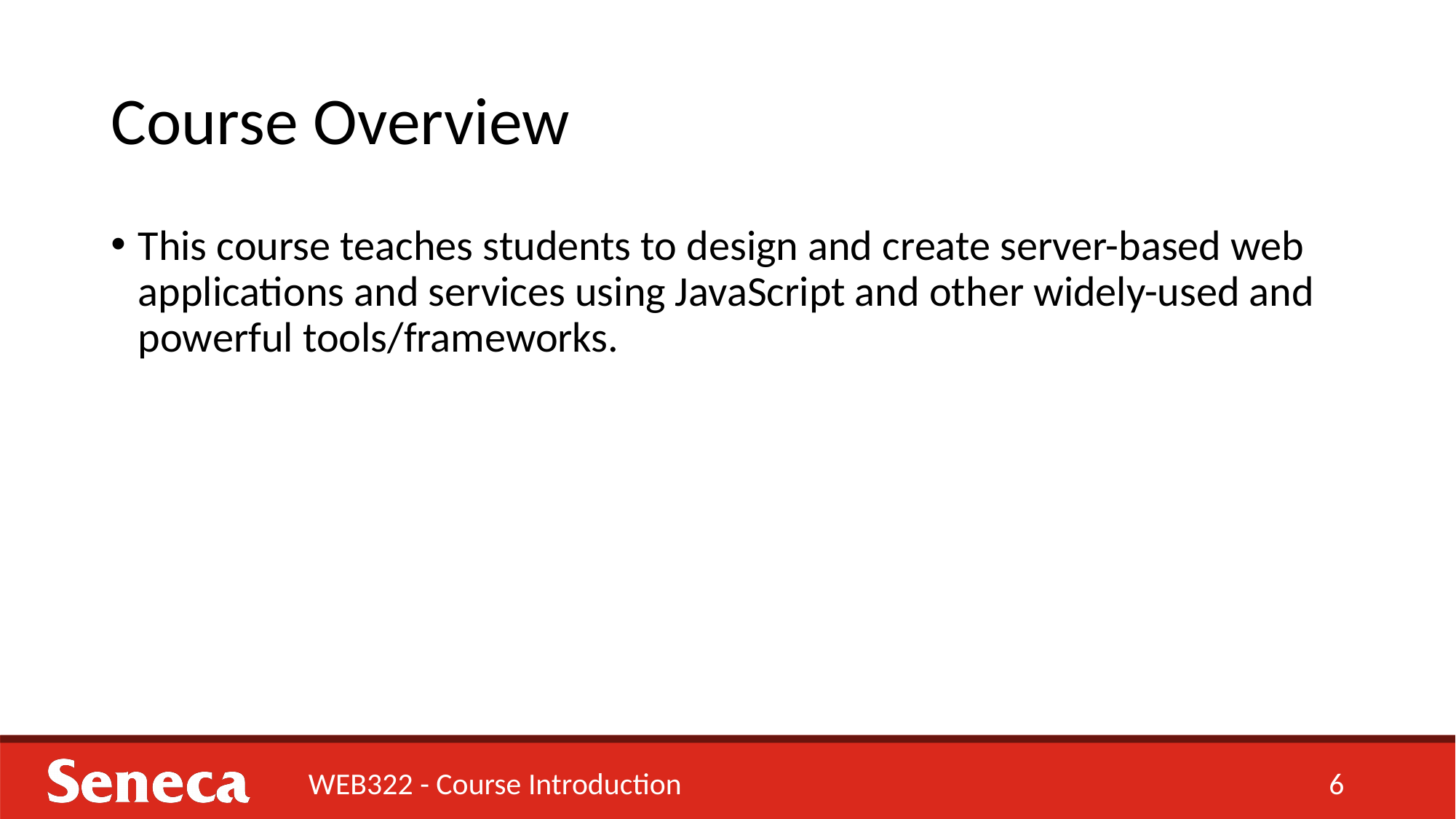

# Course Overview
This course teaches students to design and create server-based web applications and services using JavaScript and other widely-used and powerful tools/frameworks.
WEB322 - Course Introduction
6